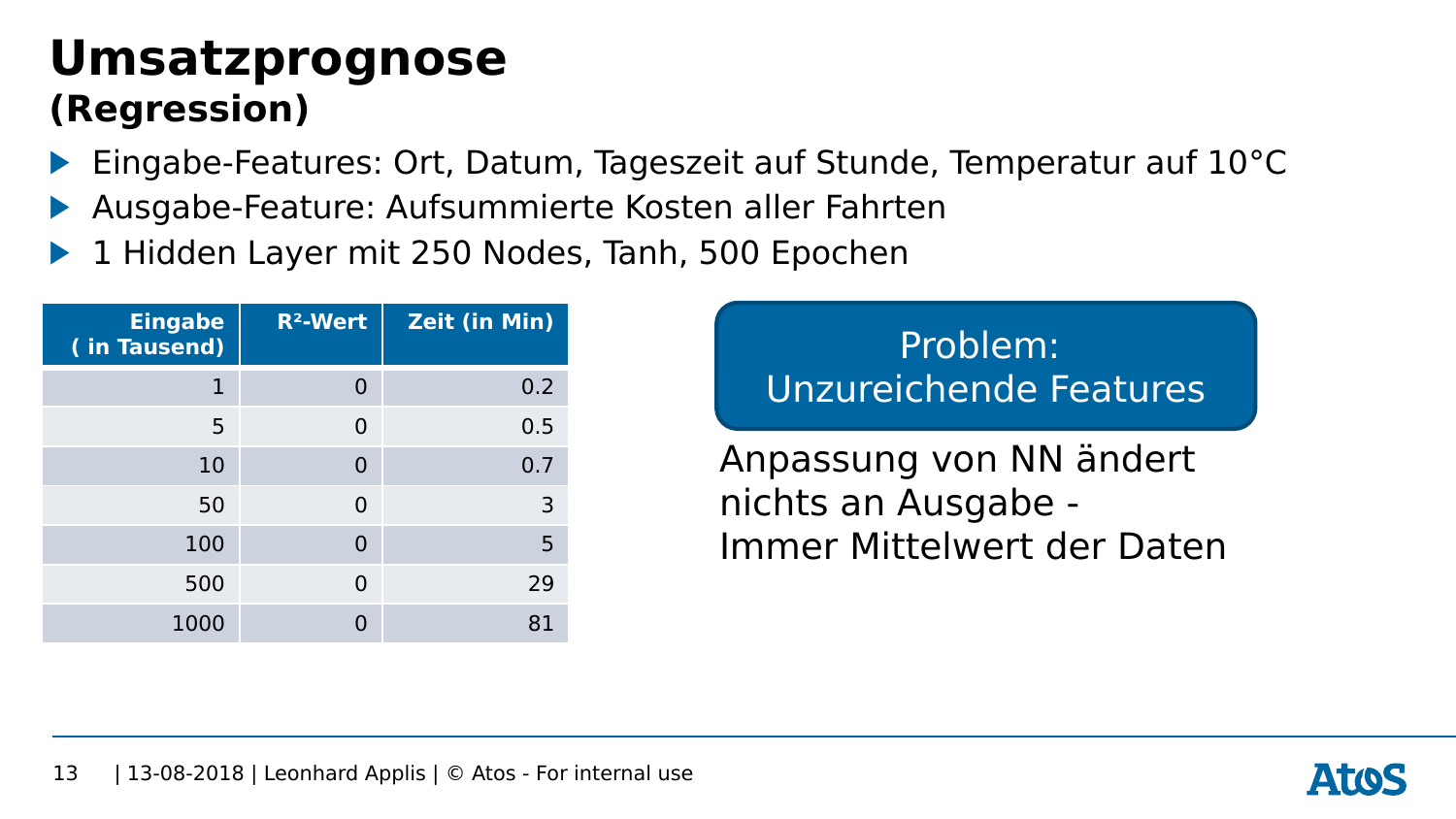

# Umsatzprognose (Regression)
Eingabe-Features: Ort, Datum, Tageszeit auf Stunde, Temperatur auf 10°C
Ausgabe-Feature: Aufsummierte Kosten aller Fahrten
1 Hidden Layer mit 250 Nodes, Tanh, 500 Epochen
| Eingabe ( in Tausend) | R²-Wert | Zeit (in Min) |
| --- | --- | --- |
| 1 | 0 | 0.2 |
| 5 | 0 | 0.5 |
| 10 | 0 | 0.7 |
| 50 | 0 | 3 |
| 100 | 0 | 5 |
| 500 | 0 | 29 |
| 1000 | 0 | 81 |
Problem:
Unzureichende Features
Anpassung von NN ändert nichts an Ausgabe -
Immer Mittelwert der Daten
13